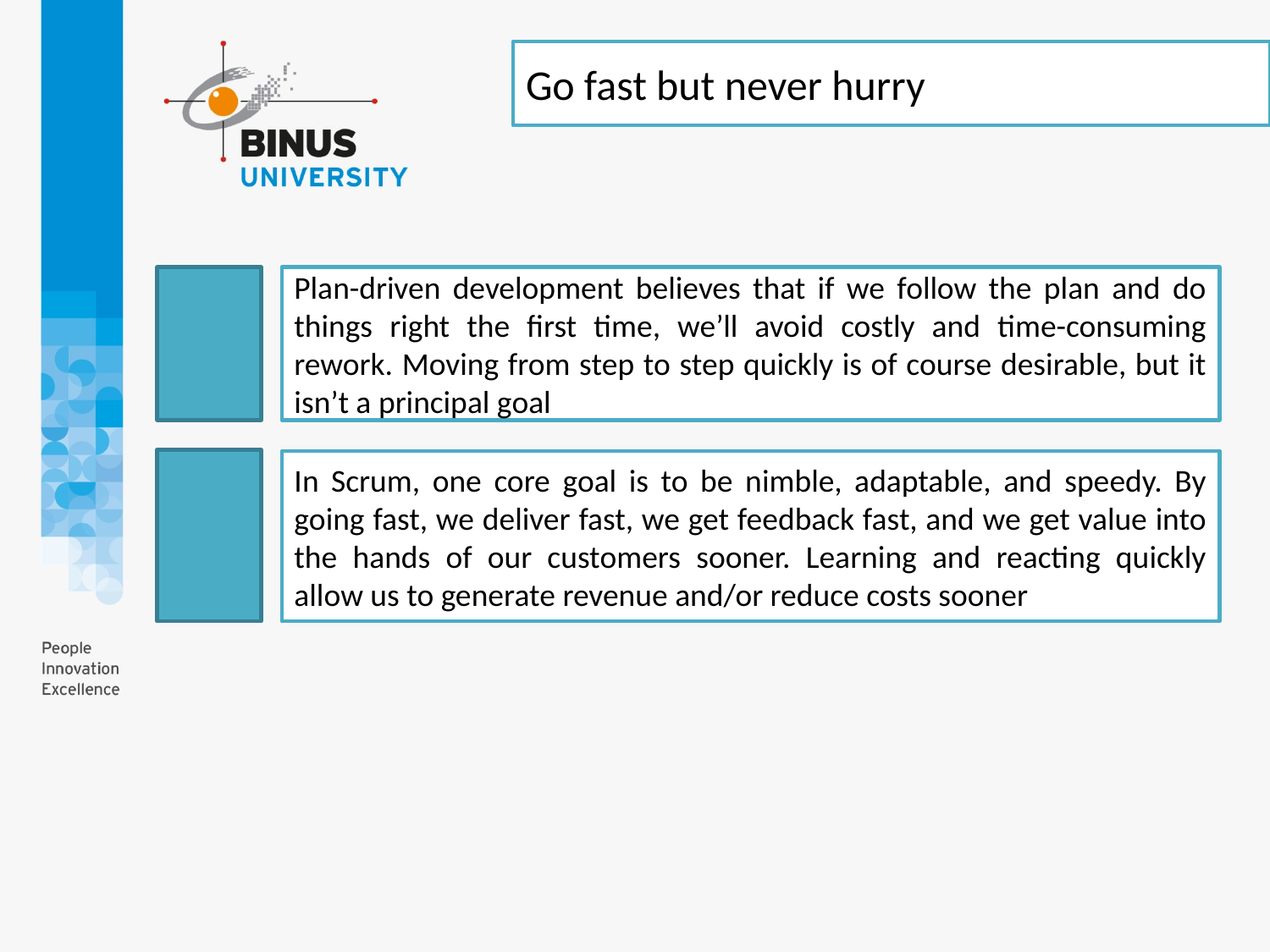

Go fast but never hurry

Plan-driven development believes that if we follow the plan and do things right the first time, we’ll avoid costly and time-consuming rework. Moving from step to step quickly is of course desirable, but it isn’t a principal goal

In Scrum, one core goal is to be nimble, adaptable, and speedy. By going fast, we deliver fast, we get feedback fast, and we get value into the hands of our customers sooner. Learning and reacting quickly allow us to generate revenue and/or reduce costs sooner